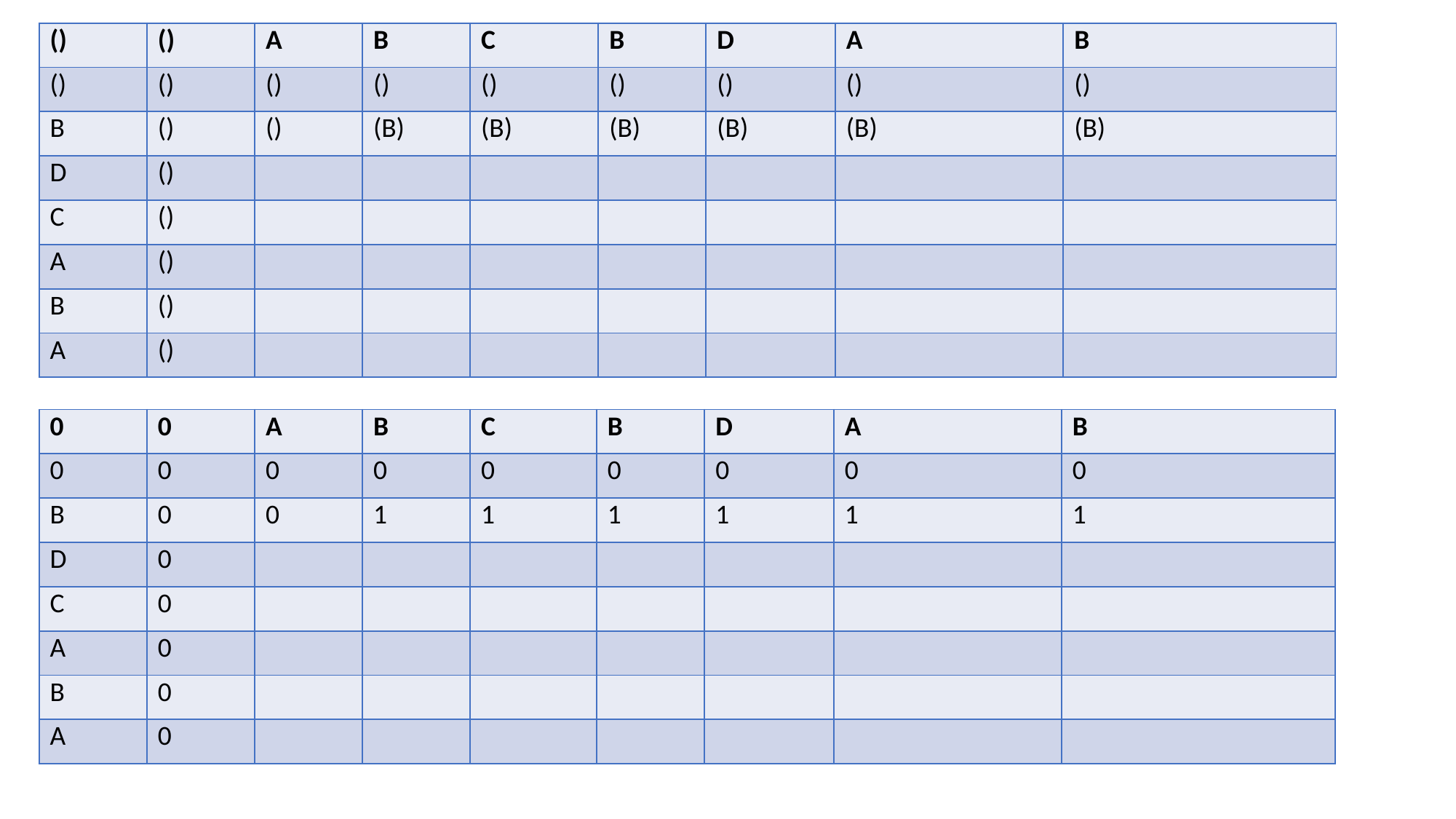

| () | () | A | B | C | B | D | A | B |
| --- | --- | --- | --- | --- | --- | --- | --- | --- |
| () | () | () | () | () | () | () | () | () |
| B | () | () | (B) | (B) | (B) | (B) | (B) | (B) |
| D | () |  |  |  |  |  |  |  |
| C | () |  |  |  |  |  |  |  |
| A | () |  |  |  |  |  |  |  |
| B | () |  |  |  |  |  |  |  |
| A | () |  |  |  |  |  |  |  |
| 0 | 0 | A | B | C | B | D | A | B |
| --- | --- | --- | --- | --- | --- | --- | --- | --- |
| 0 | 0 | 0 | 0 | 0 | 0 | 0 | 0 | 0 |
| B | 0 | 0 | 1 | 1 | 1 | 1 | 1 | 1 |
| D | 0 |  |  |  |  |  |  |  |
| C | 0 |  |  |  |  |  |  |  |
| A | 0 |  |  |  |  |  |  |  |
| B | 0 |  |  |  |  |  |  |  |
| A | 0 |  |  |  |  |  |  |  |